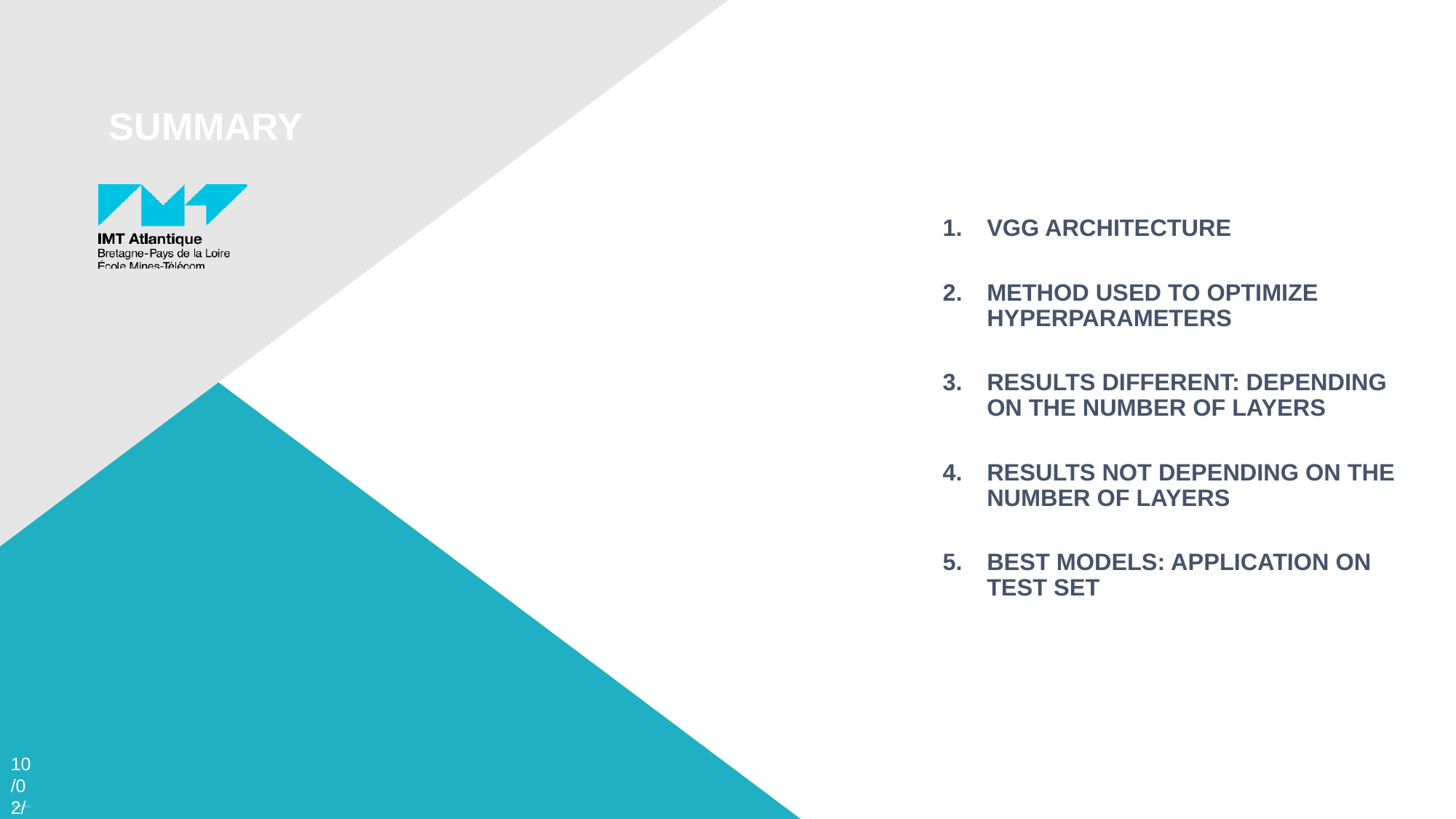

Summary
VGG ArchiTECTURE
Method used to optimize hyperparameters
Results different: depending on the number of layers
Results not depending On the number of layers
Best Models: application on test set
10/02/2021
2
Titre de la présentation - menu « Insertion / En-tête et pied de page »